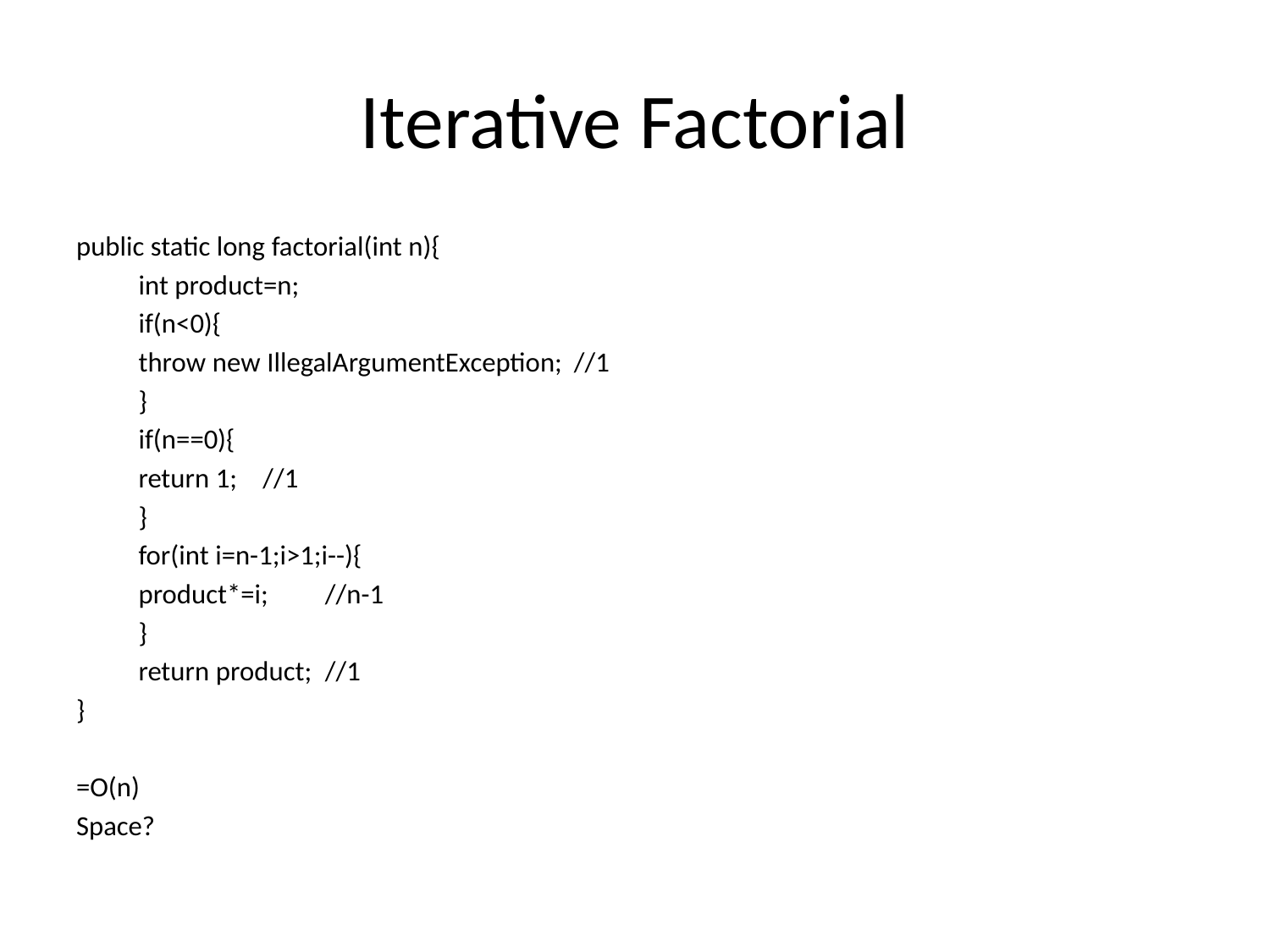

# Iterative Factorial
public static long factorial(int n){
	int product=n;
	if(n<0){
		throw new IllegalArgumentException;	//1
	}
	if(n==0){
		return 1;	//1
	}
	for(int i=n-1;i>1;i--){
		product*=i;	//n-1
	}
	return product;	//1
}

=O(n)
Space?